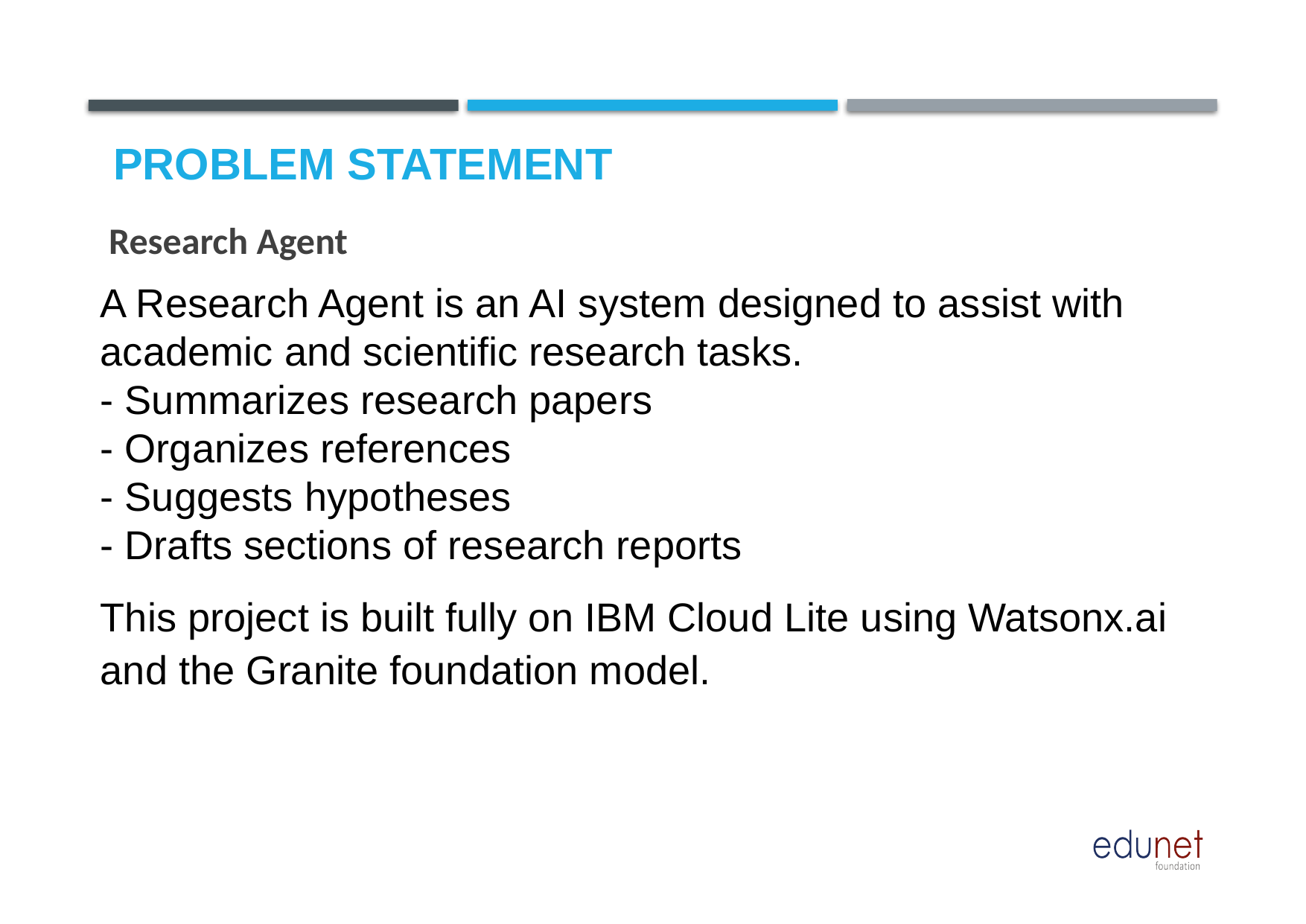

# Problem Statement
 Research Agent
A Research Agent is an AI system designed to assist with academic and scientific research tasks.
- Summarizes research papers
- Organizes references
- Suggests hypotheses
- Drafts sections of research reports
This project is built fully on IBM Cloud Lite using Watsonx.ai and the Granite foundation model.